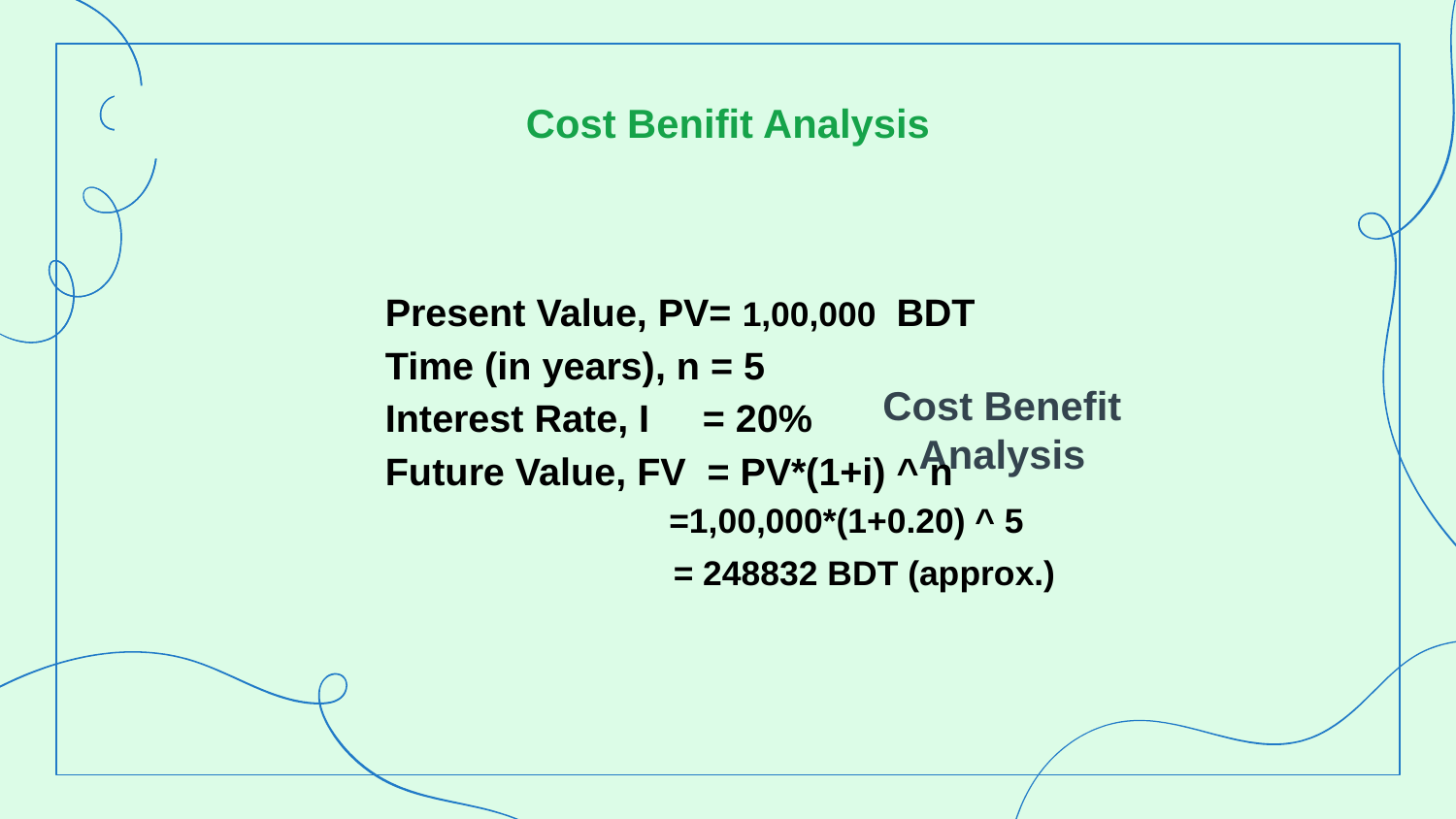

Cost Benifit Analysis

Present Value, PV= 1,00,000  BDT
Time (in years), n = 5
Interest Rate, I     = 20%
Future Value, FV  = PV*(1+i) ^ n
                              =1,00,000*(1+0.20) ^ 5
                           = 248832 BDT (approx.)

# Cost Benefit Analysis